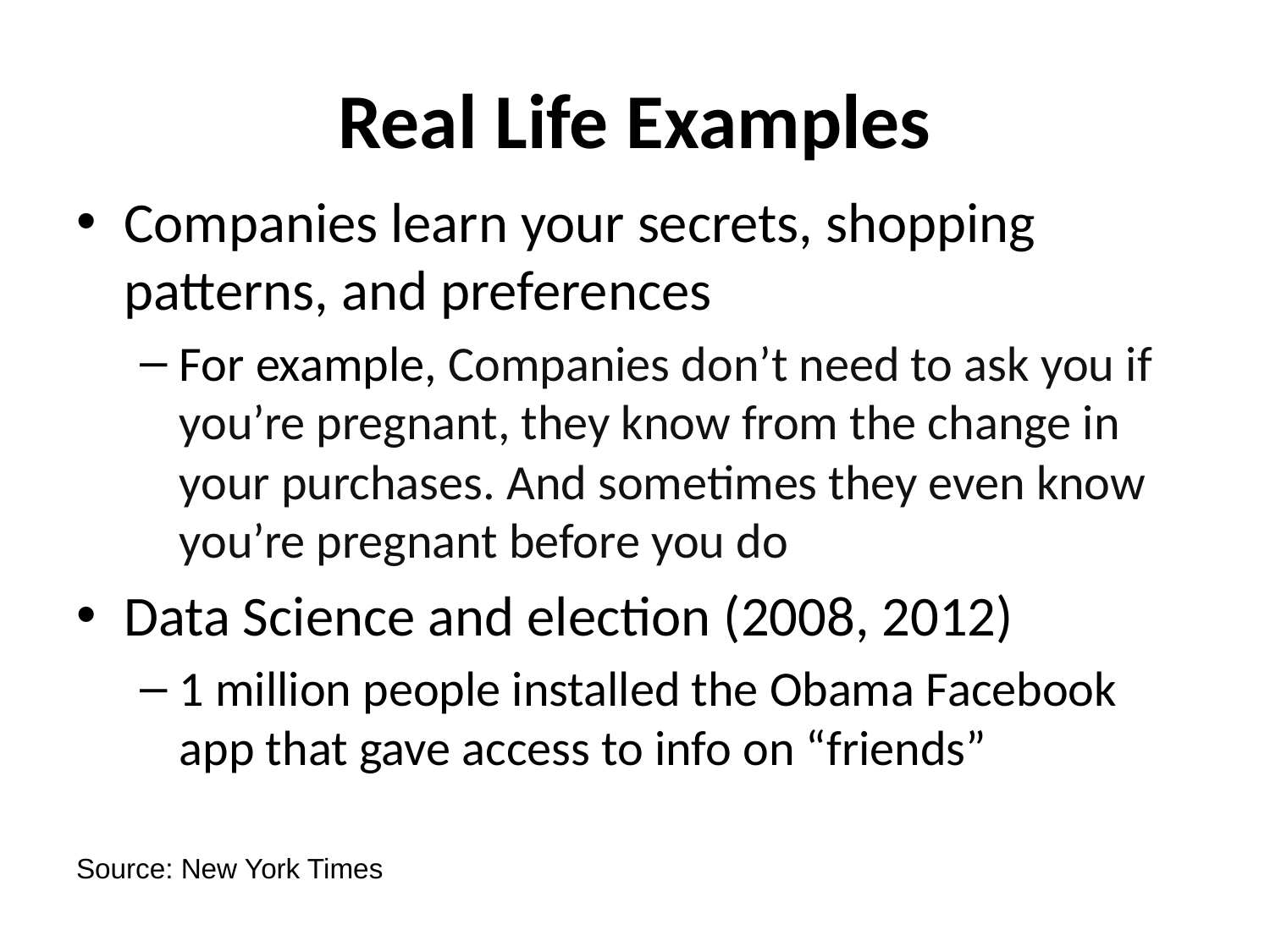

# Real Life Examples
Companies learn your secrets, shopping patterns, and preferences
For example, Companies don’t need to ask you if you’re pregnant, they know from the change in your purchases. And sometimes they even know you’re pregnant before you do
Data Science and election (2008, 2012)
1 million people installed the Obama Facebook app that gave access to info on “friends”

Source: New York Times